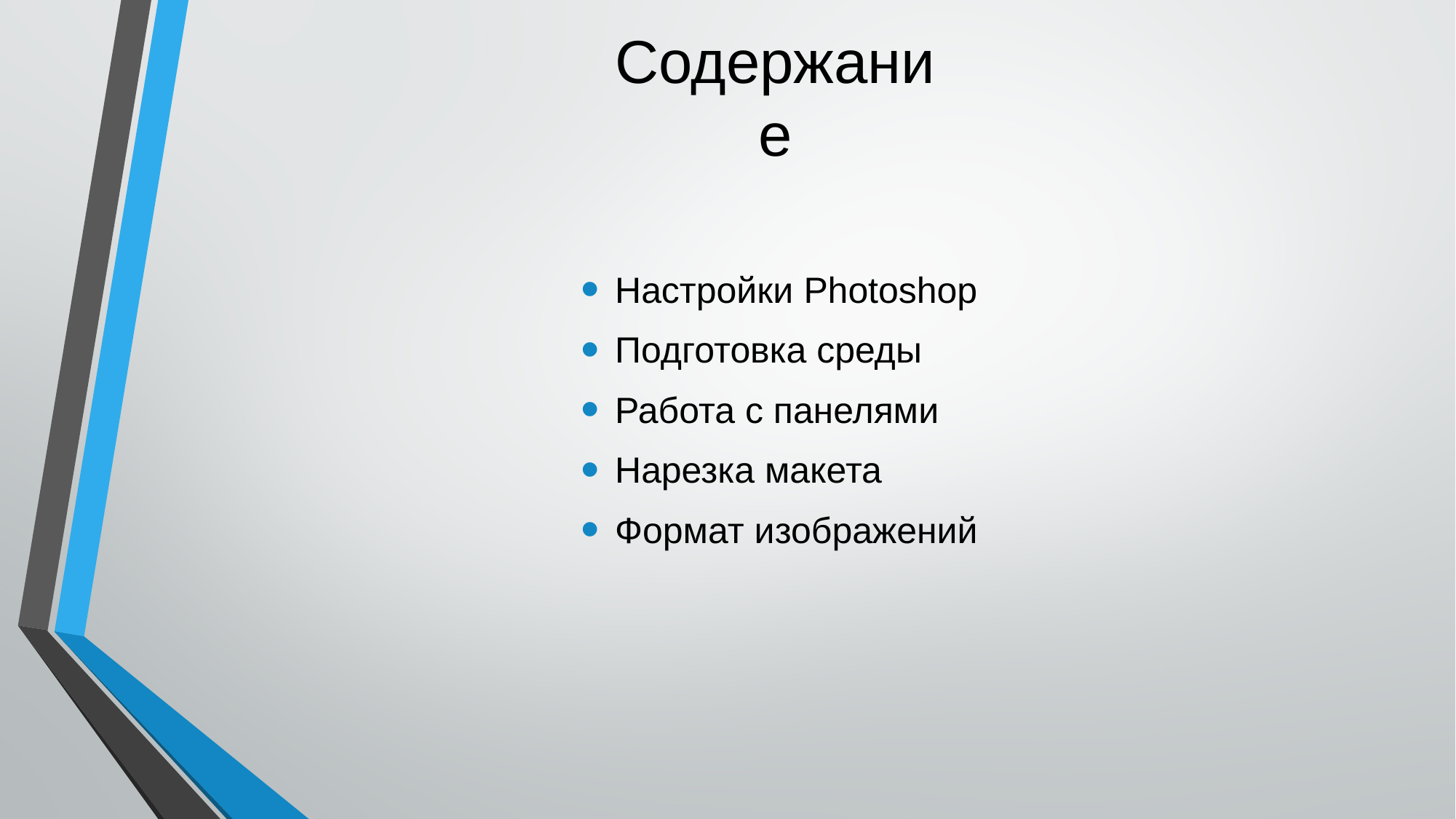

# Содержание
Настройки Photoshop
Подготовка среды
Работа с панелями
Нарезка макета
Формат изображений